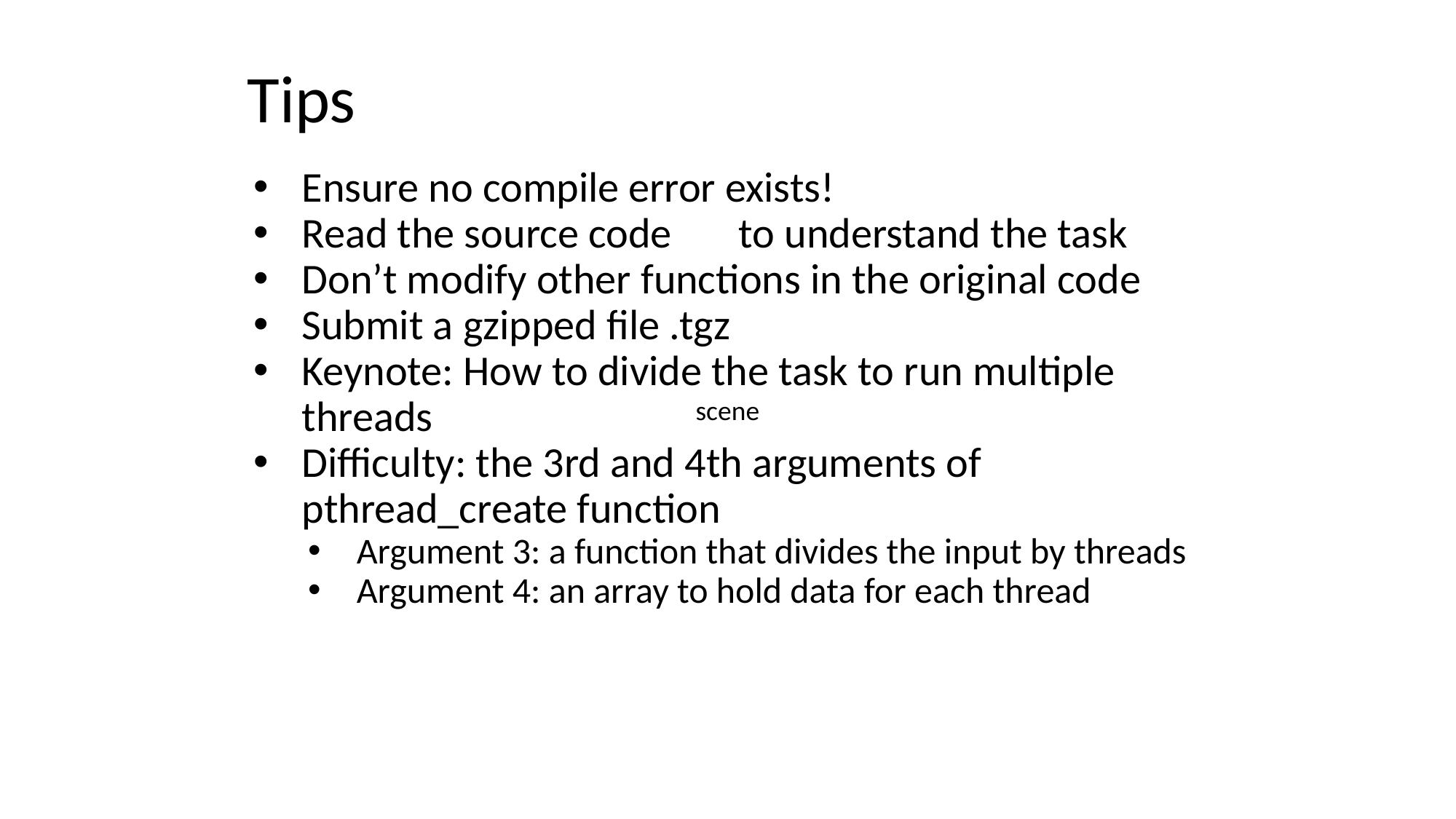

# Tips
Ensure no compile error exists!
Read the source code	to understand the task
Don’t modify other functions in the original code
Submit a gzipped file .tgz
Keynote: How to divide the task to run multiple threads
Difficulty: the 3rd and 4th arguments of pthread_create function
Argument 3: a function that divides the input by threads
Argument 4: an array to hold data for each thread
scene